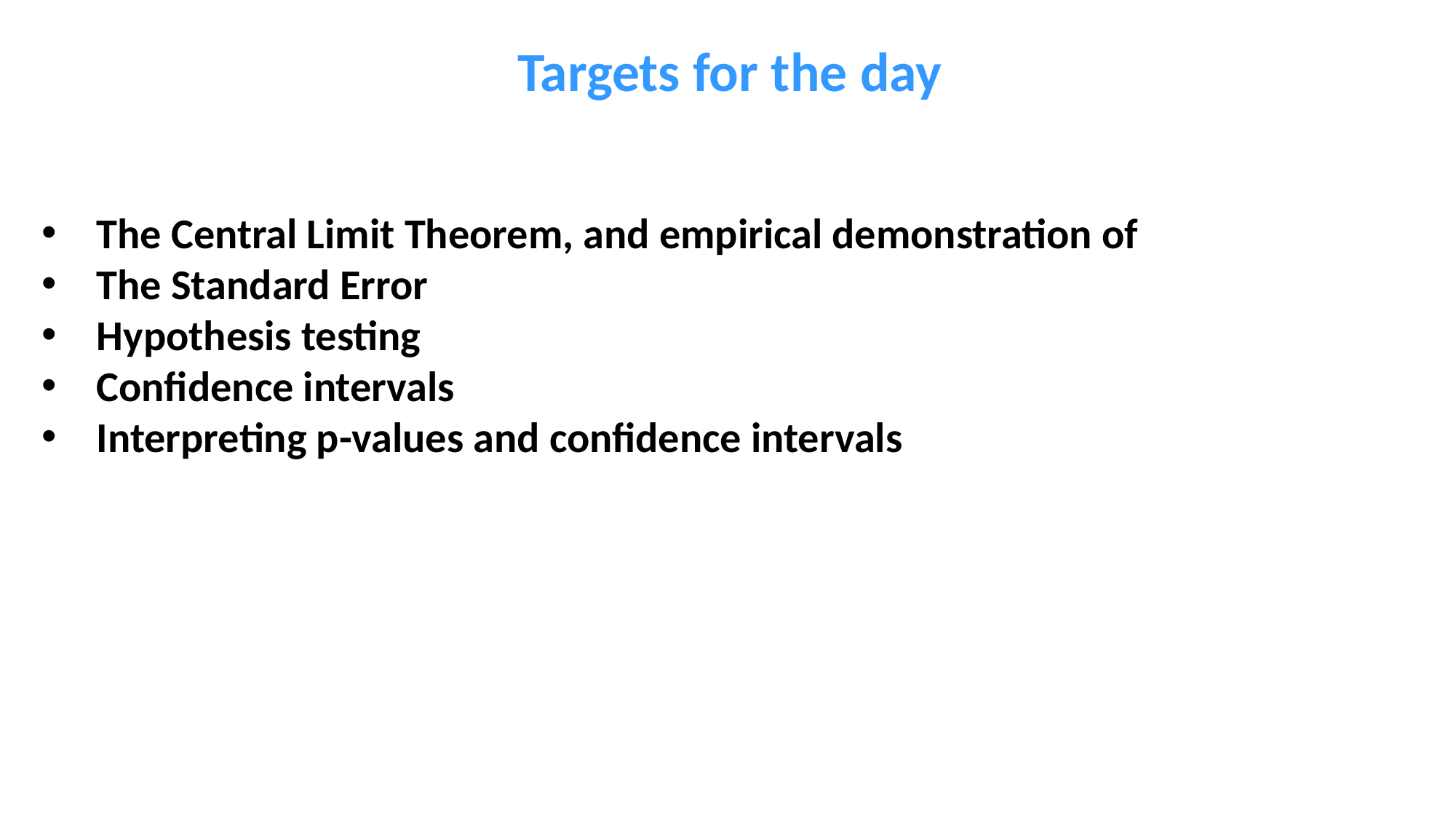

Targets for the day
The Central Limit Theorem, and empirical demonstration of
The Standard Error
Hypothesis testing
Confidence intervals
Interpreting p-values and confidence intervals